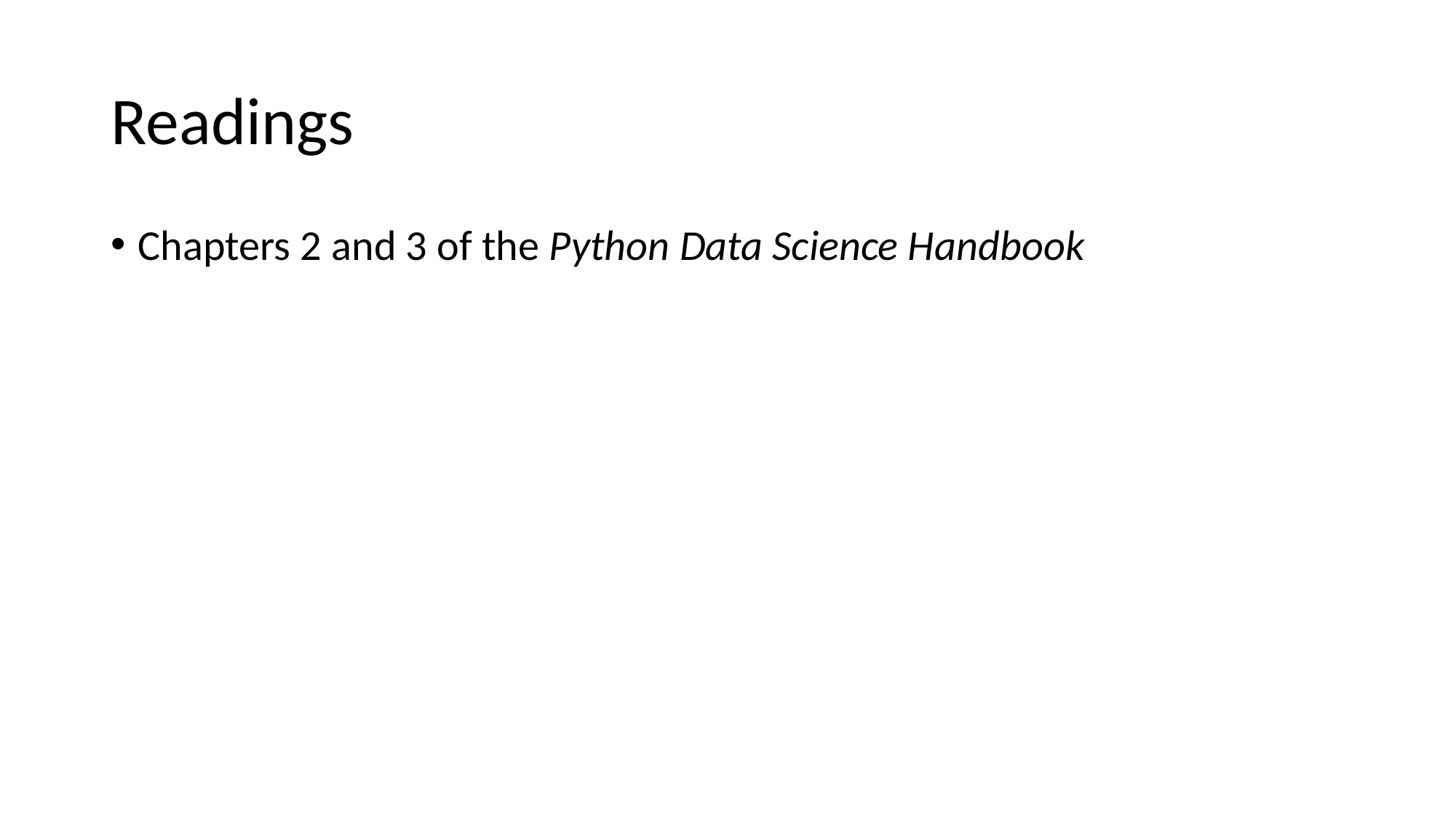

# Readings
Chapters 2 and 3 of the Python Data Science Handbook